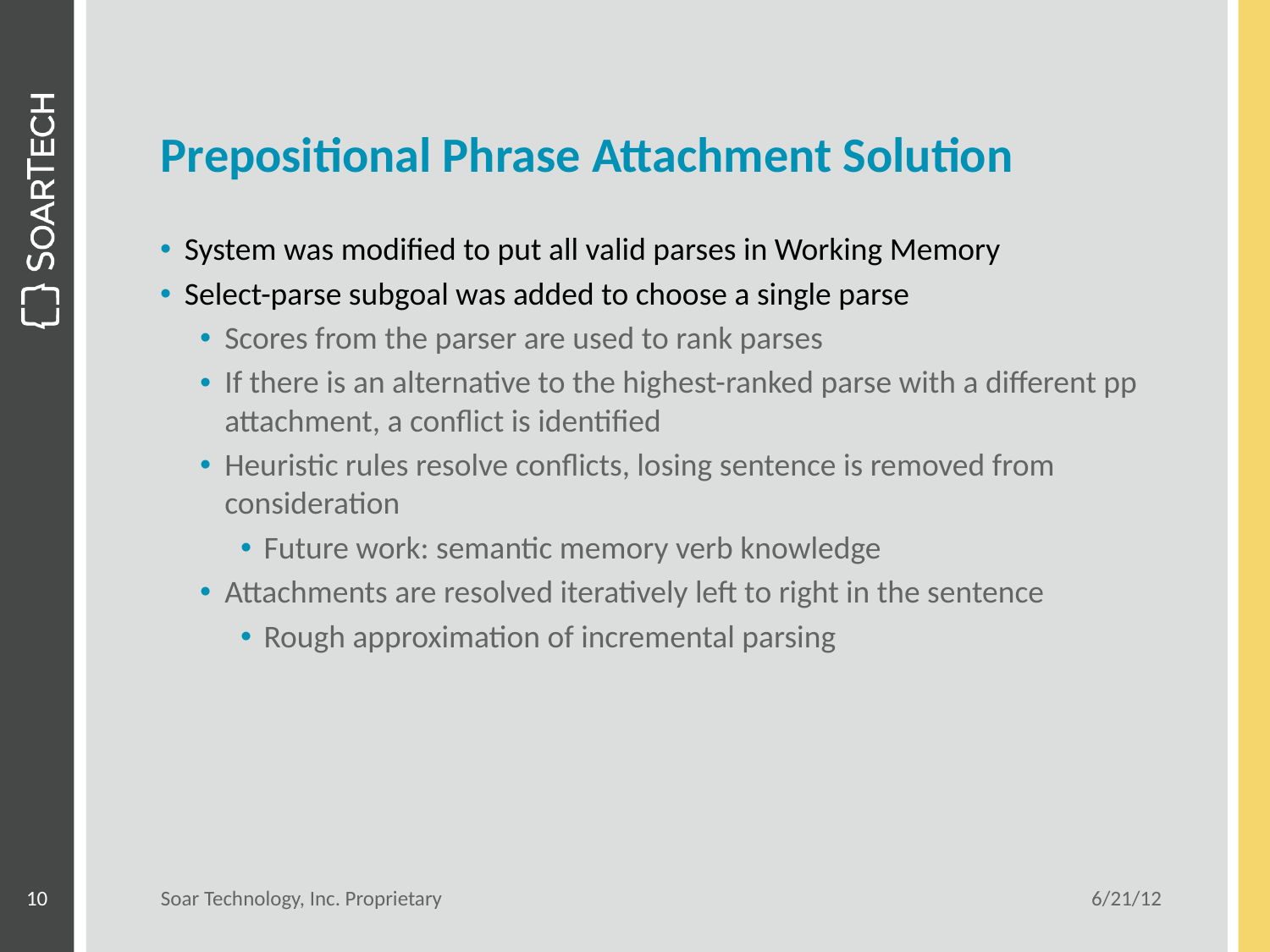

# Prepositional Phrase Attachment Solution
System was modified to put all valid parses in Working Memory
Select-parse subgoal was added to choose a single parse
Scores from the parser are used to rank parses
If there is an alternative to the highest-ranked parse with a different pp attachment, a conflict is identified
Heuristic rules resolve conflicts, losing sentence is removed from consideration
Future work: semantic memory verb knowledge
Attachments are resolved iteratively left to right in the sentence
Rough approximation of incremental parsing
10
Soar Technology, Inc. Proprietary
6/21/12